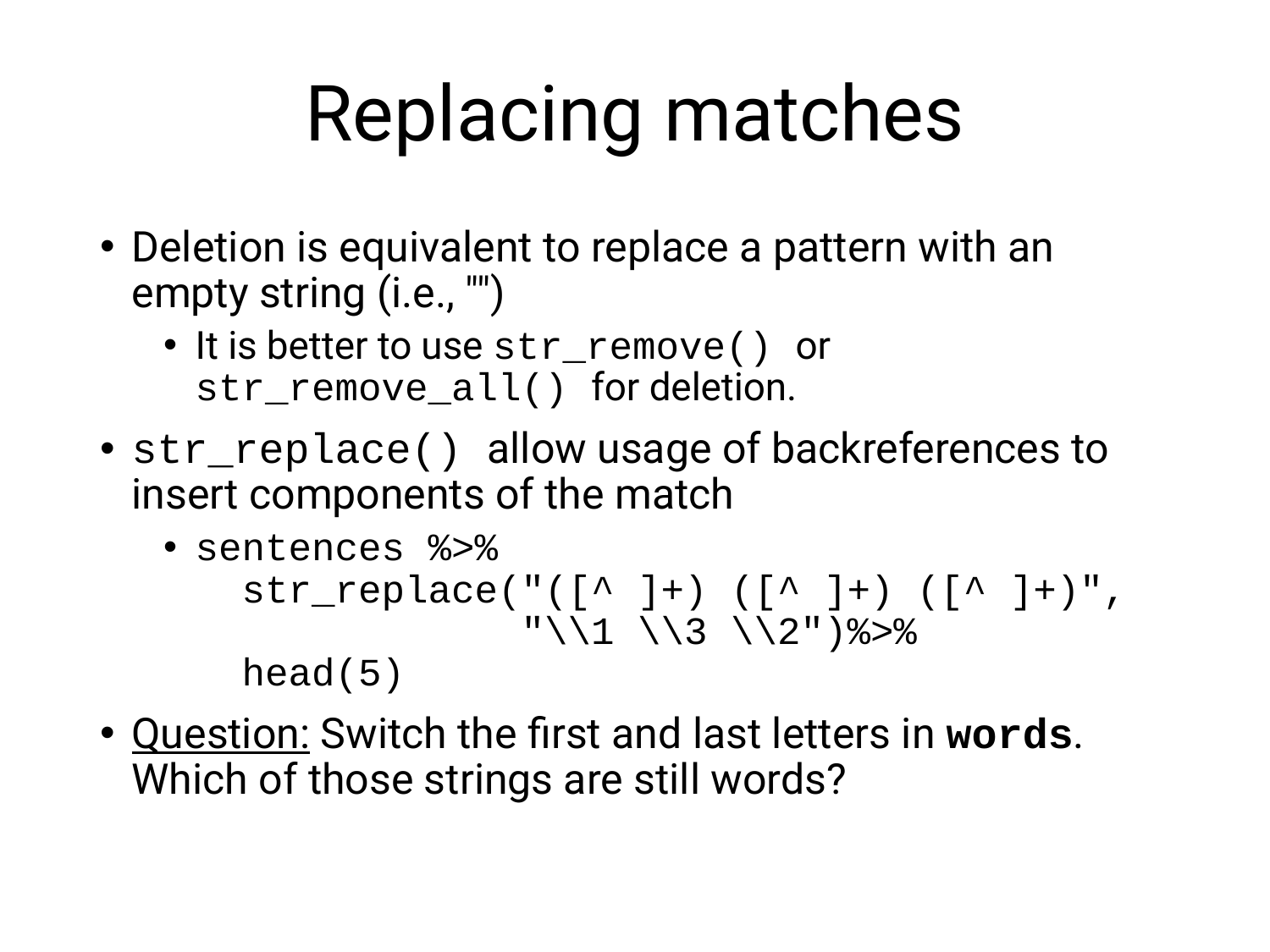

# Replacing matches
Deletion is equivalent to replace a pattern with an empty string (i.e., "")
It is better to use str_remove() or str_remove_all() for deletion.
str_replace() allow usage of backreferences to insert components of the match
sentences %>%
  str_replace("([^ ]+) ([^ ]+) ([^ ]+)",
              "\\1 \\3 \\2")%>%
  head(5)
Question: Switch the first and last letters in words. Which of those strings are still words?